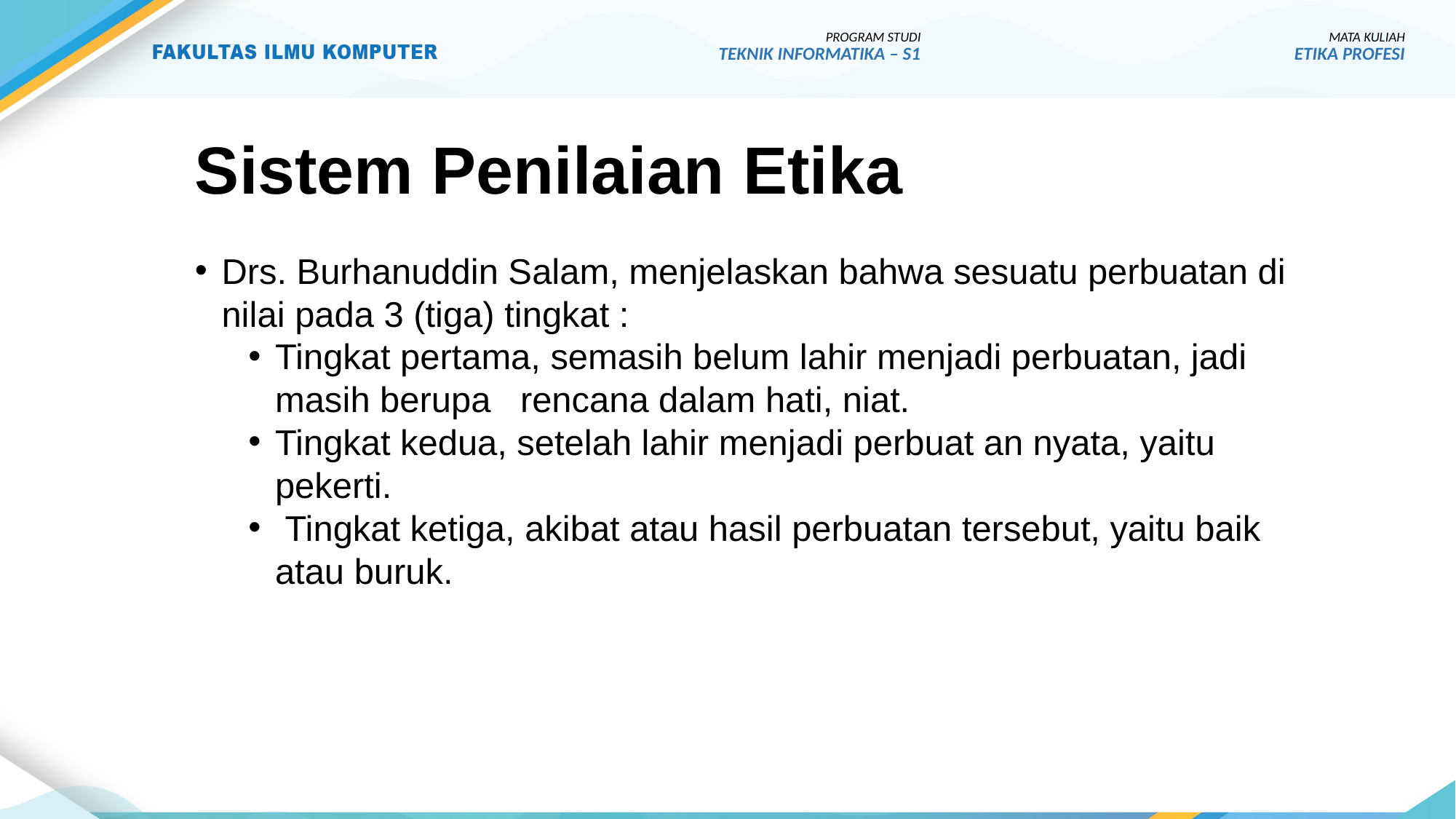

PROGRAM STUDI
TEKNIK INFORMATIKA – S1
MATA KULIAH
ETIKA PROFESI
# Sistem Penilaian Etika
Drs. Burhanuddin Salam, menjelaskan bahwa sesuatu perbuatan di nilai pada 3 (tiga) tingkat :
Tingkat pertama, semasih belum lahir menjadi perbuatan, jadi masih berupa   rencana dalam hati, niat.
Tingkat kedua, setelah lahir menjadi perbuat an nyata, yaitu pekerti.
 Tingkat ketiga, akibat atau hasil perbuatan tersebut, yaitu baik atau buruk.